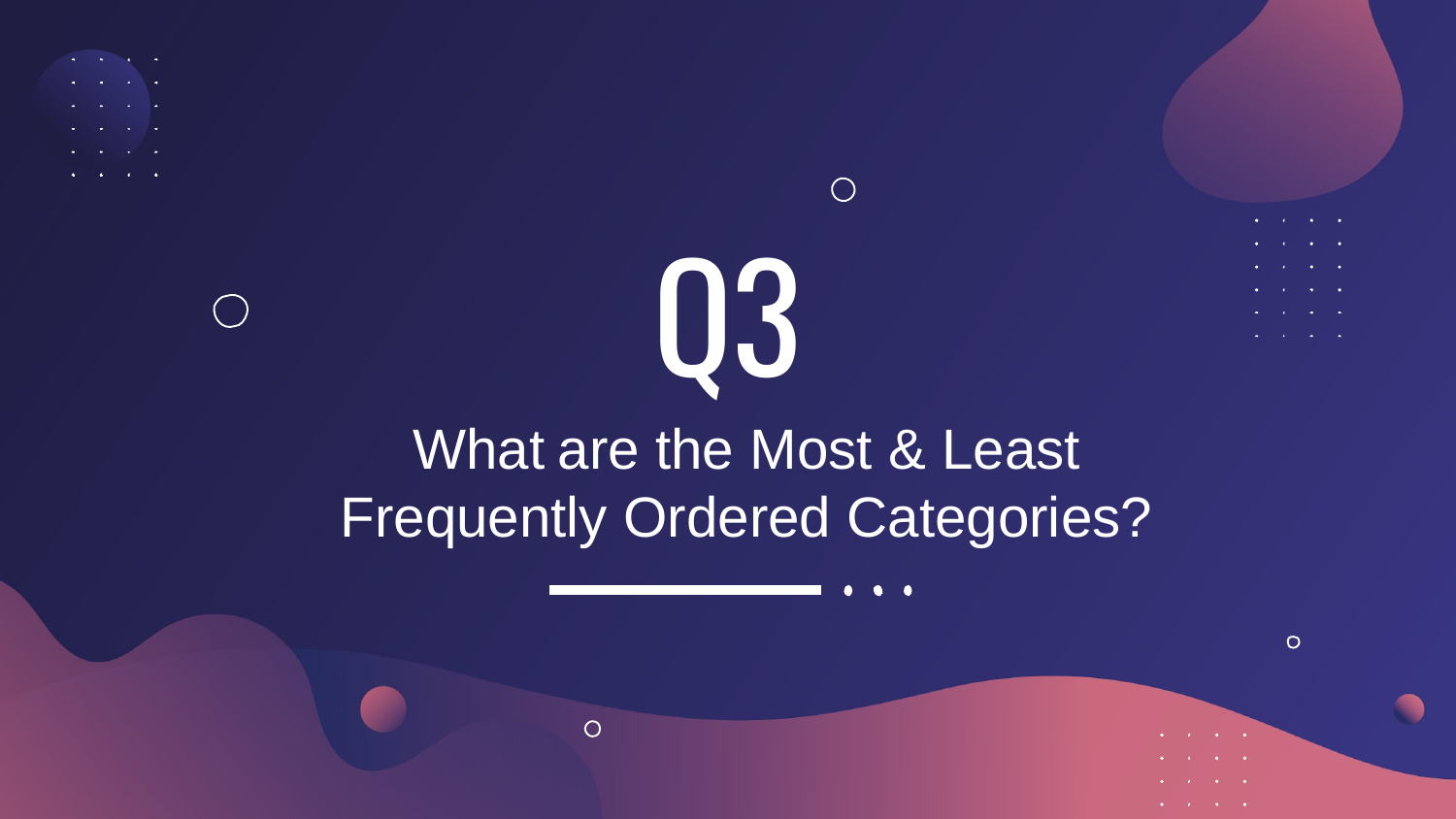

# Q3

What are the Most & Least Frequently Ordered Categories?